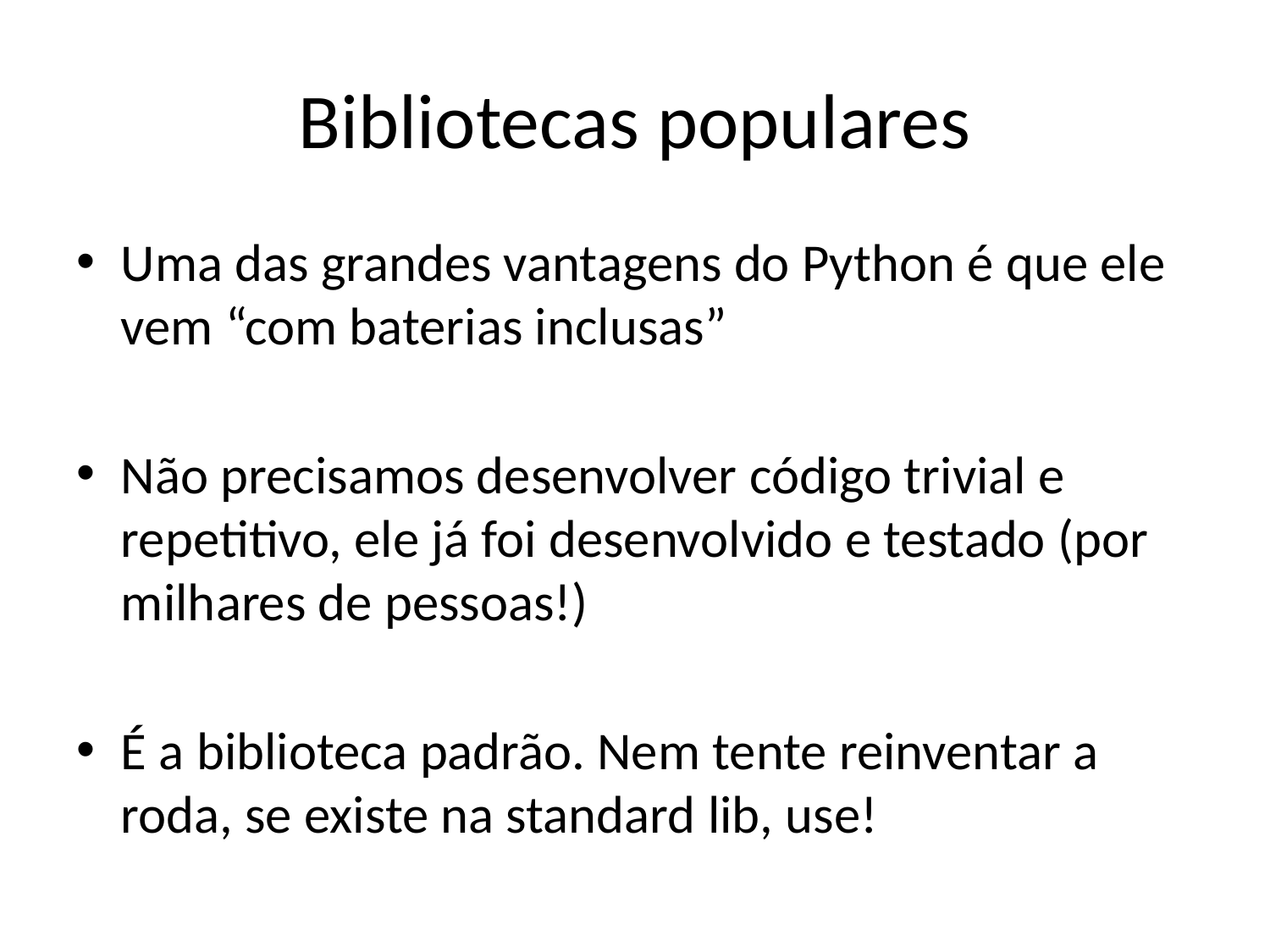

# Bibliotecas populares
Uma das grandes vantagens do Python é que ele vem “com baterias inclusas”

Não precisamos desenvolver código trivial e repetitivo, ele já foi desenvolvido e testado (por milhares de pessoas!)

É a biblioteca padrão. Nem tente reinventar a roda, se existe na standard lib, use!